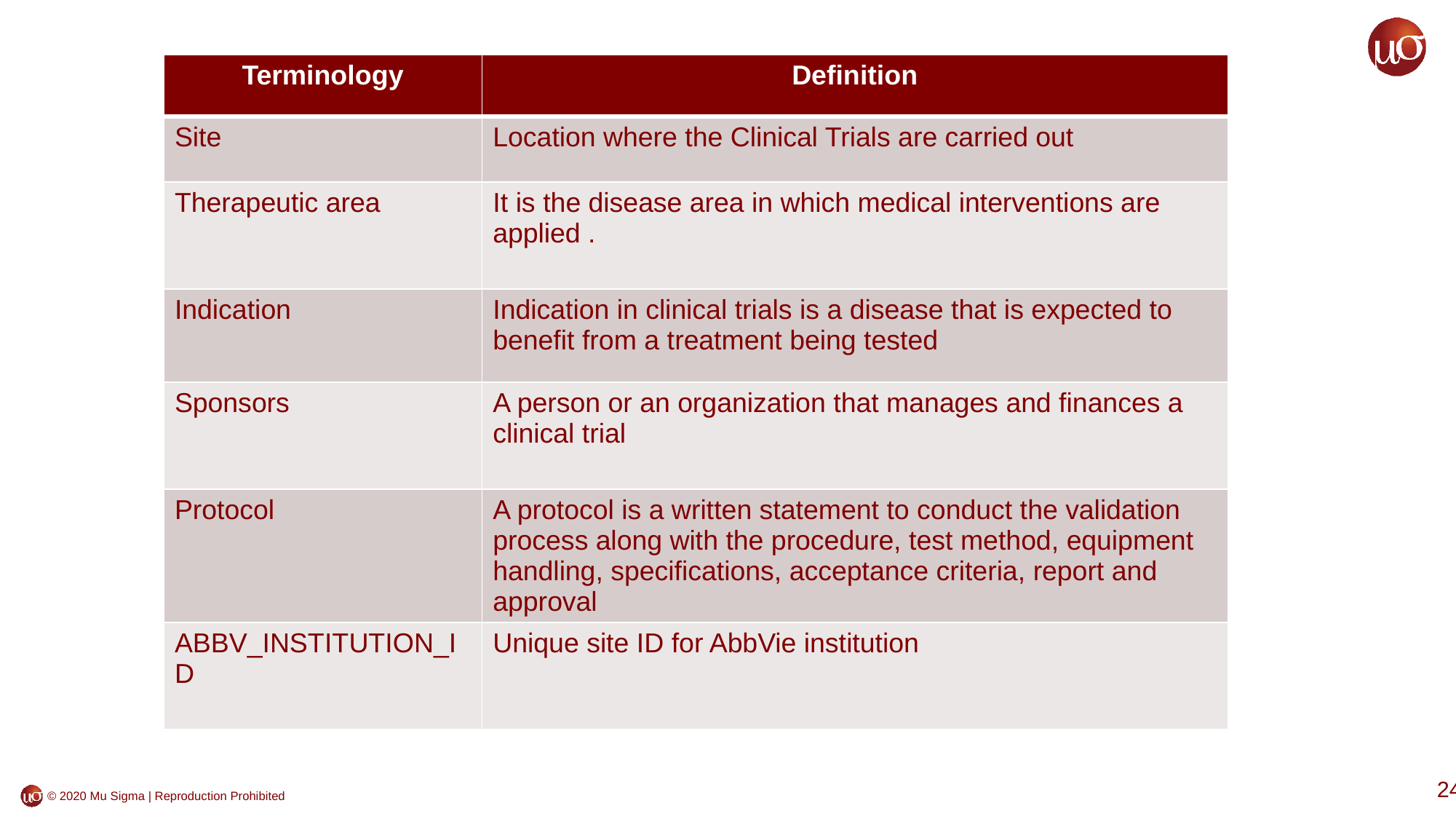

| Terminology | Definition |
| --- | --- |
| Site | Location where the Clinical Trials are carried out |
| Therapeutic area | It is the disease area in which medical interventions are applied . |
| Indication | Indication in clinical trials is a disease that is expected to benefit from a treatment being tested |
| Sponsors | A person or an organization that manages and finances a clinical trial |
| Protocol | A protocol is a written statement to conduct the validation process along with the procedure, test method, equipment handling, specifications, acceptance criteria, report and approval |
| ABBV\_INSTITUTION\_ID | Unique site ID for AbbVie institution |